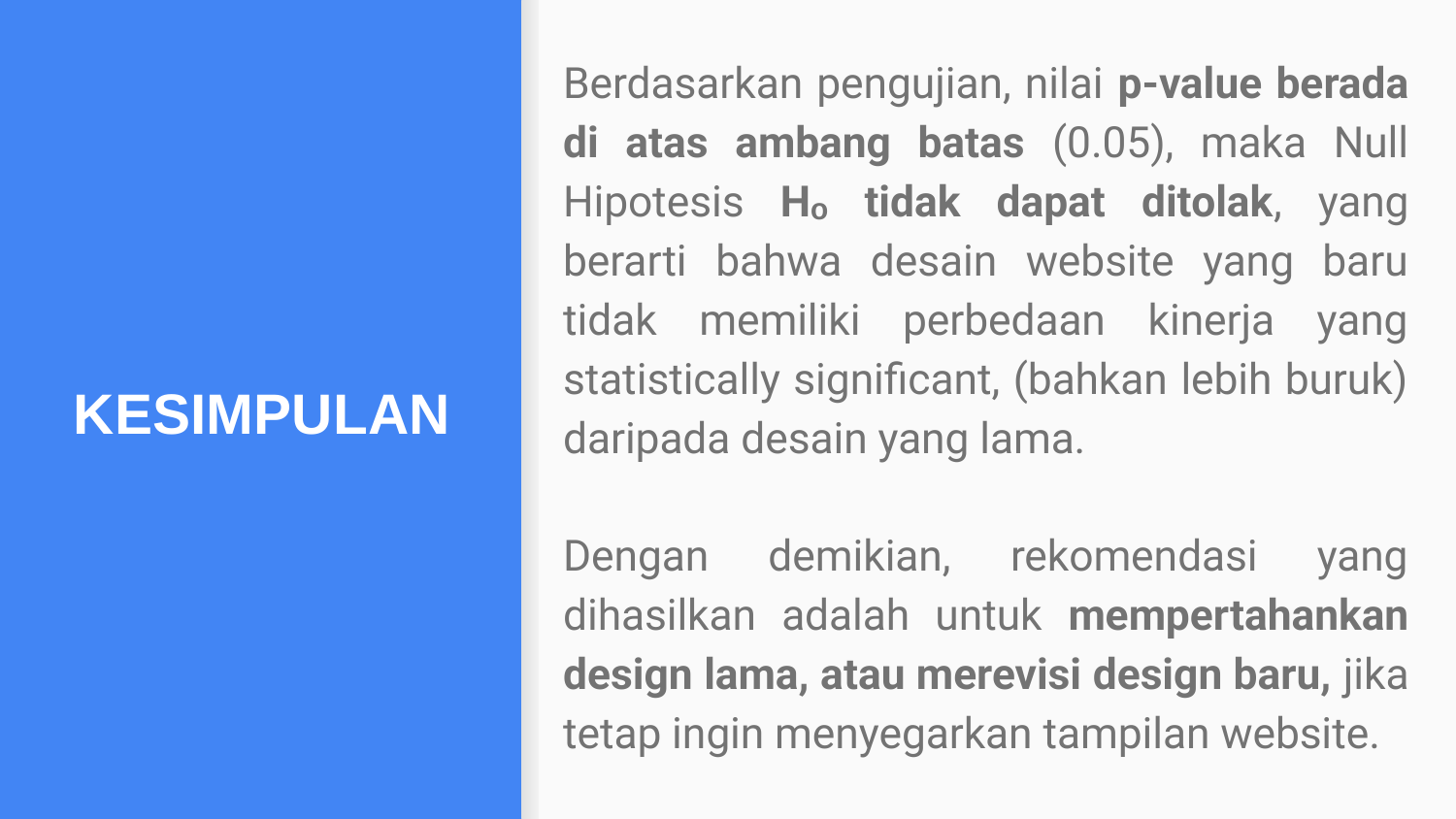

Berdasarkan pengujian, nilai p-value berada di atas ambang batas (0.05), maka Null Hipotesis Hₒ tidak dapat ditolak, yang berarti bahwa desain website yang baru tidak memiliki perbedaan kinerja yang statistically significant, (bahkan lebih buruk) daripada desain yang lama.

Dengan demikian, rekomendasi yang dihasilkan adalah untuk mempertahankan design lama, atau merevisi design baru, jika tetap ingin menyegarkan tampilan website.
# KESIMPULAN